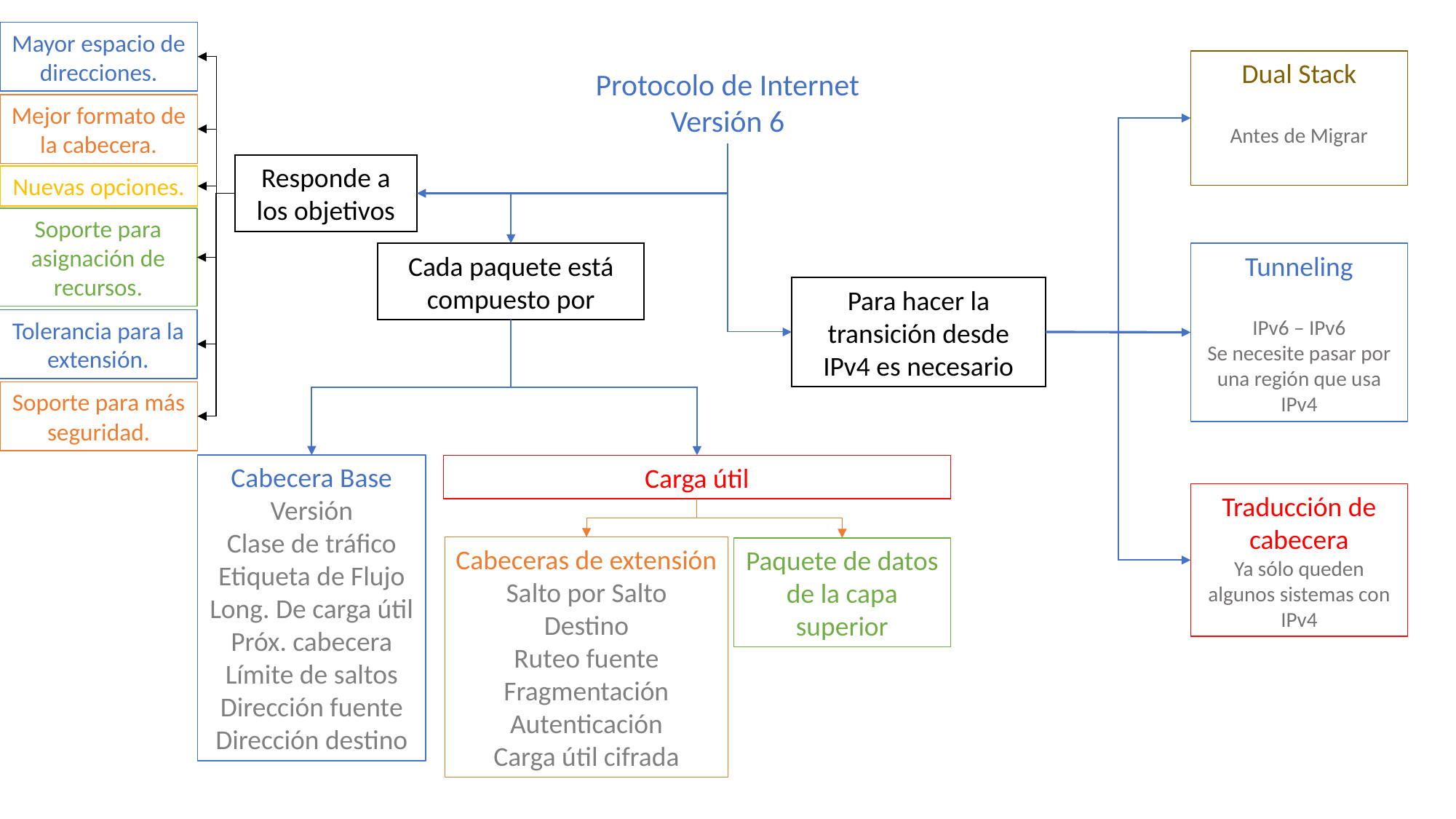

Mayor espacio de direcciones.
Dual Stack

Antes de Migrar

Protocolo de Internet Versión 6
Mejor formato de la cabecera.
Responde a los objetivos
Nuevas opciones.
Soporte para asignación de recursos.
Cada paquete está compuesto por
Tunneling

IPv6 – IPv6
Se necesite pasar por una región que usa IPv4
Para hacer la transición desde IPv4 es necesario
Tolerancia para la extensión.
Soporte para más seguridad.
Carga útil
Cabecera Base
Versión
Clase de tráfico
Etiqueta de Flujo
Long. De carga útil
Próx. cabecera
Límite de saltos
Dirección fuente
Dirección destino
Traducción de cabecera
Ya sólo queden algunos sistemas con IPv4
Cabeceras de extensión
Salto por Salto
Destino
Ruteo fuente
Fragmentación
Autenticación
Carga útil cifrada
Paquete de datos de la capa superior